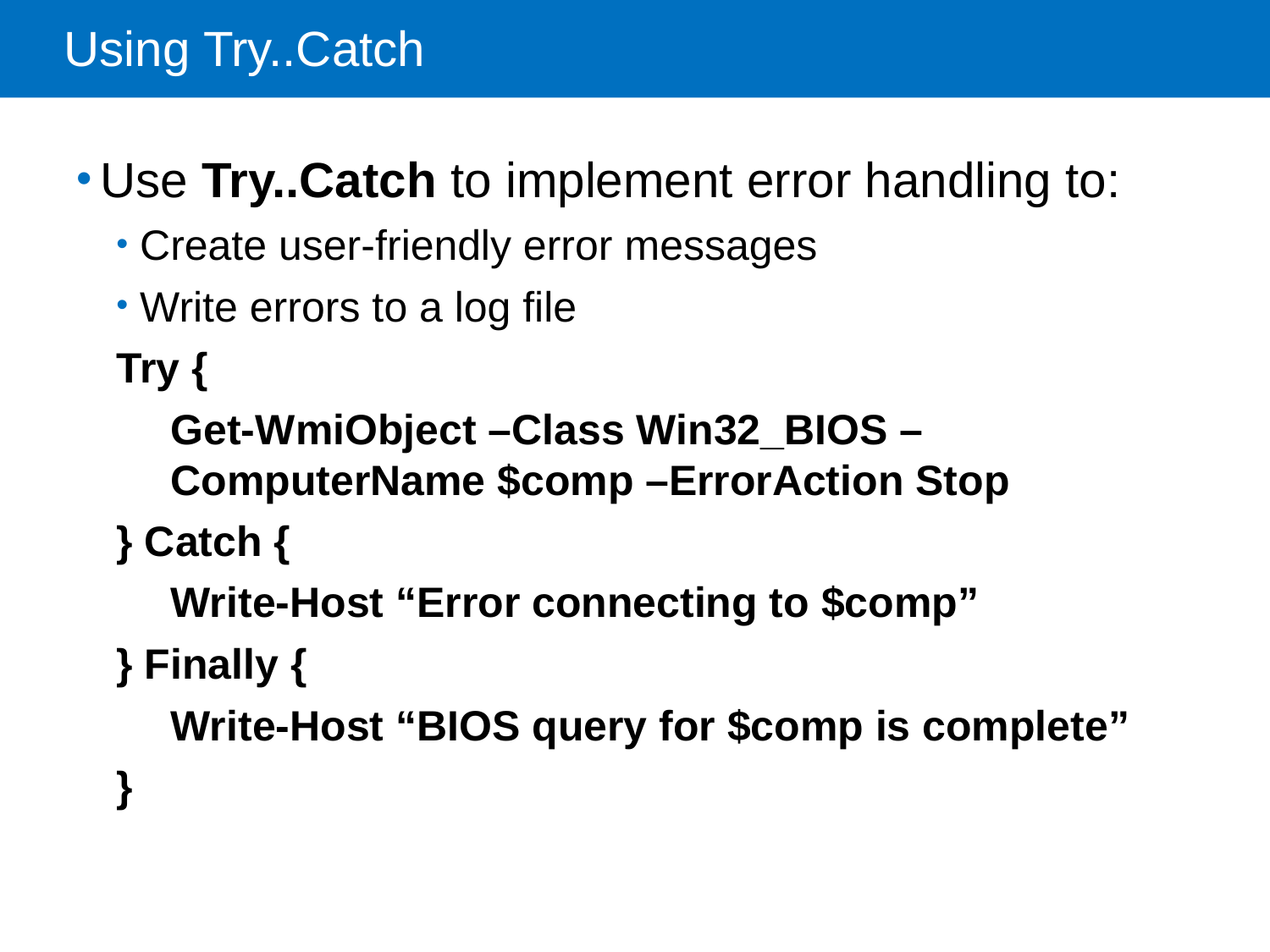

# Using Try..Catch
Use Try..Catch to implement error handling to:
Create user-friendly error messages
Write errors to a log file
Try {
Get-WmiObject –Class Win32_BIOS –ComputerName $comp –ErrorAction Stop
} Catch {
Write-Host “Error connecting to $comp”
} Finally {
Write-Host “BIOS query for $comp is complete”
}